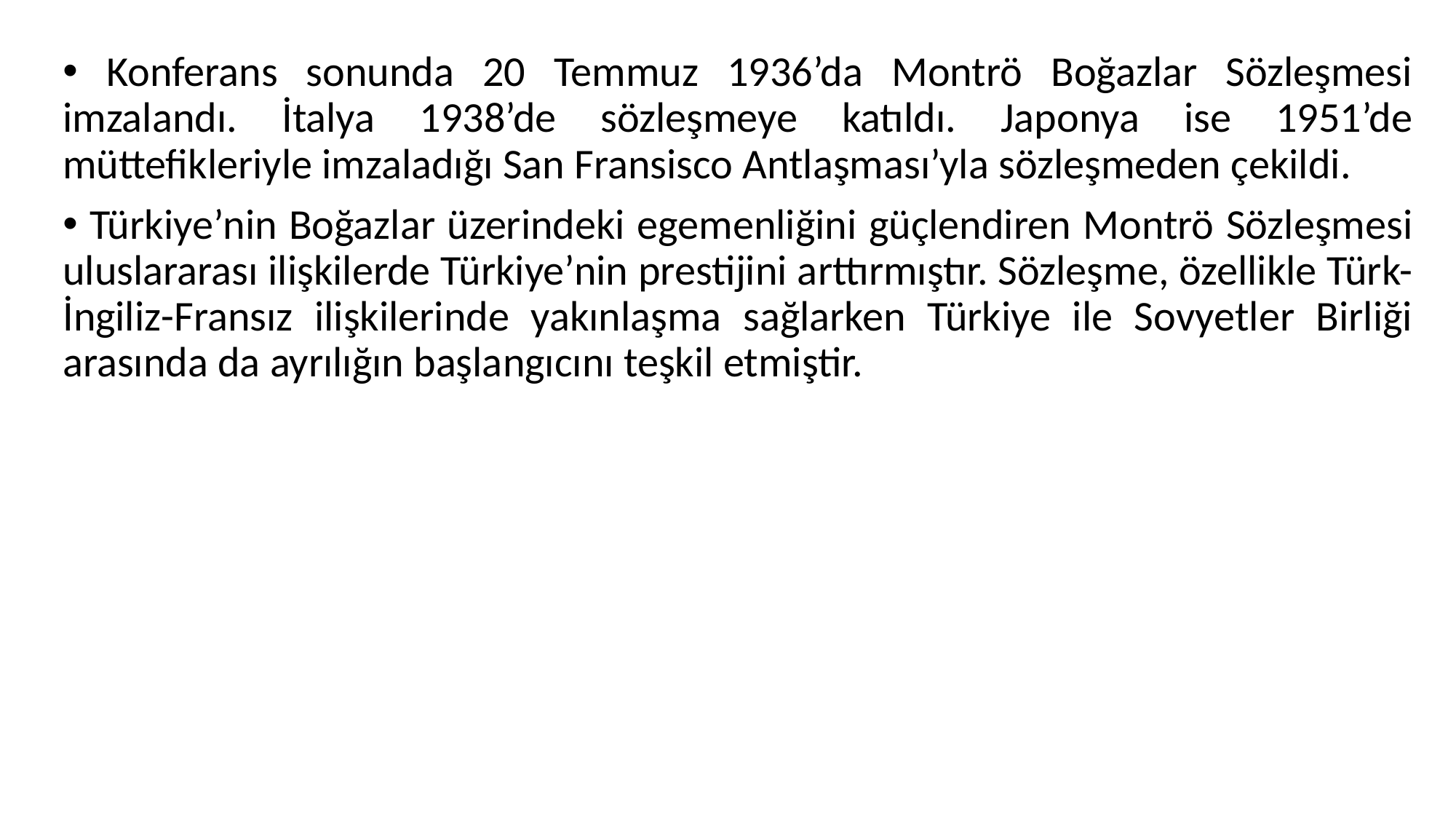

Konferans sonunda 20 Temmuz 1936’da Montrö Boğazlar Sözleşmesi imzalandı. İtalya 1938’de sözleşmeye katıldı. Japonya ise 1951’de müttefikleriyle imzaladığı San Fransisco Antlaşması’yla sözleşmeden çekildi.
 Türkiye’nin Boğazlar üzerindeki egemenliğini güçlendiren Montrö Sözleşmesi uluslararası ilişkilerde Türkiye’nin prestijini arttırmıştır. Sözleşme, özellikle Türk-İngiliz-Fransız ilişkilerinde yakınlaşma sağlarken Türkiye ile Sovyetler Birliği arasında da ayrılığın başlangıcını teşkil etmiştir.